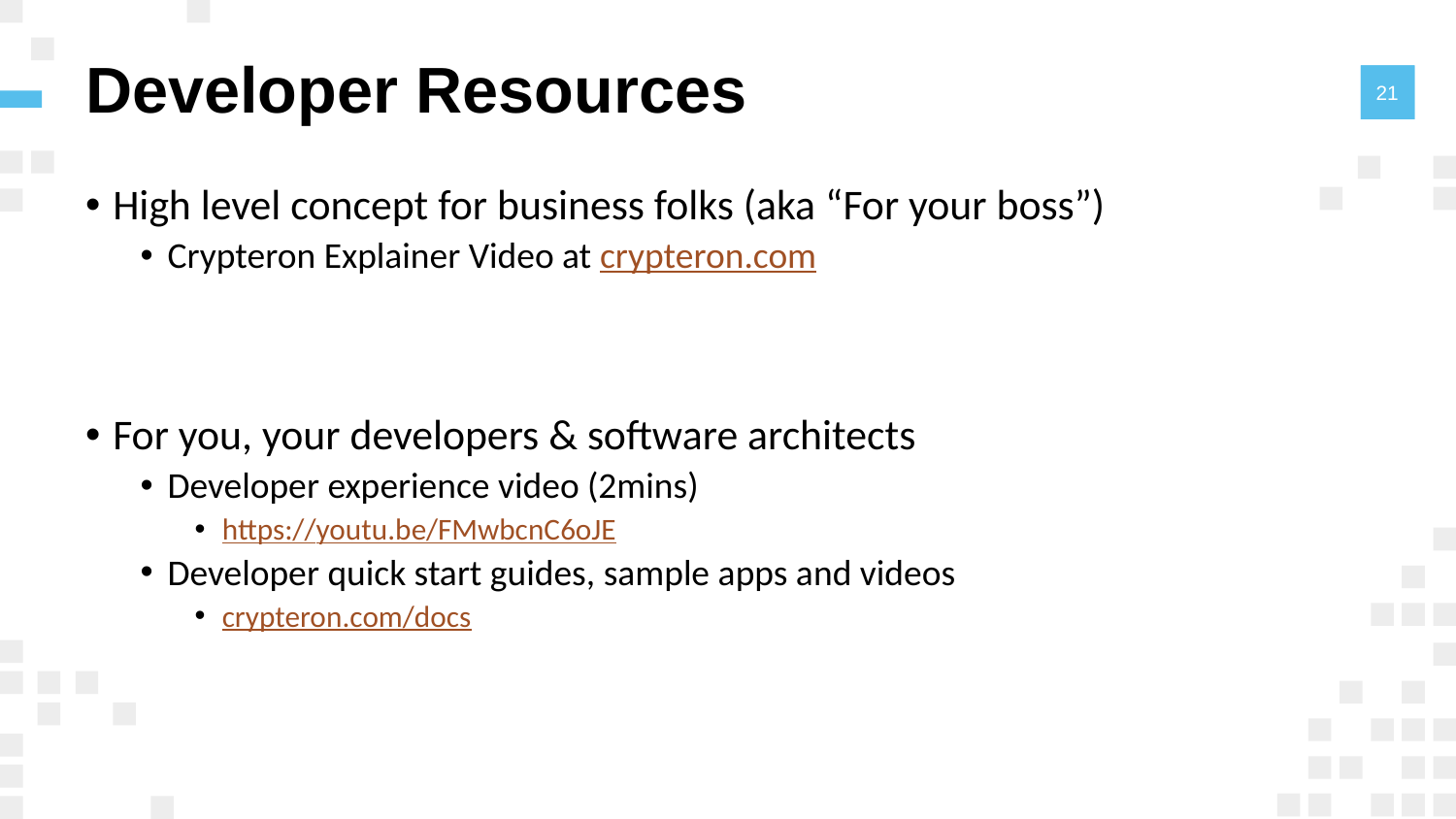

# Developer Resources
21
High level concept for business folks (aka “For your boss”)
Crypteron Explainer Video at crypteron.com

For you, your developers & software architects
Developer experience video (2mins)
https://youtu.be/FMwbcnC6oJE
Developer quick start guides, sample apps and videos
crypteron.com/docs